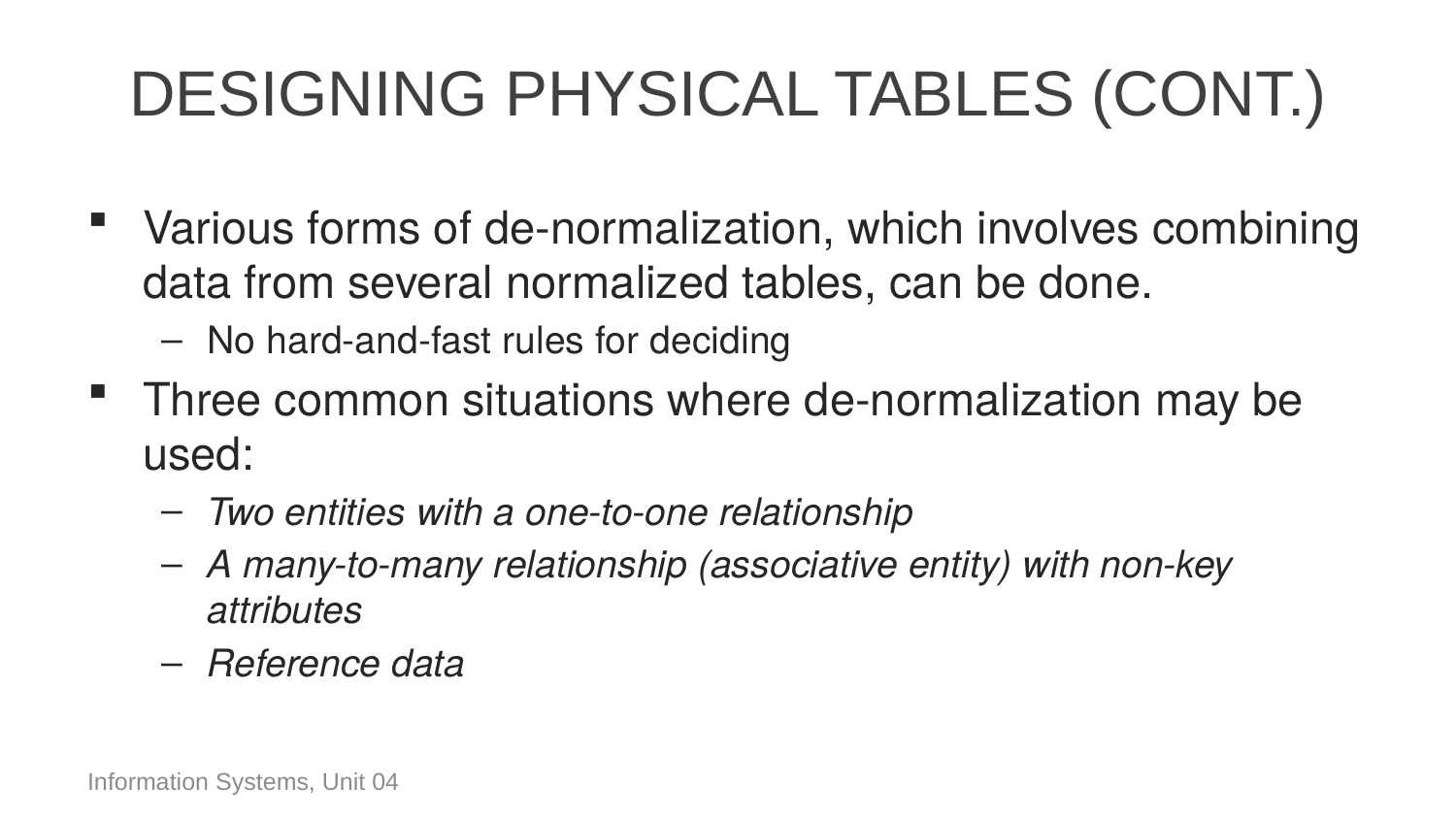

# Designing Physical Tables (Cont.)
Various forms of de-normalization, which involves combining data from several normalized tables, can be done.
No hard-and-fast rules for deciding
Three common situations where de-normalization may be used:
Two entities with a one-to-one relationship
A many-to-many relationship (associative entity) with non-key attributes
Reference data
Information Systems, Unit 04
106